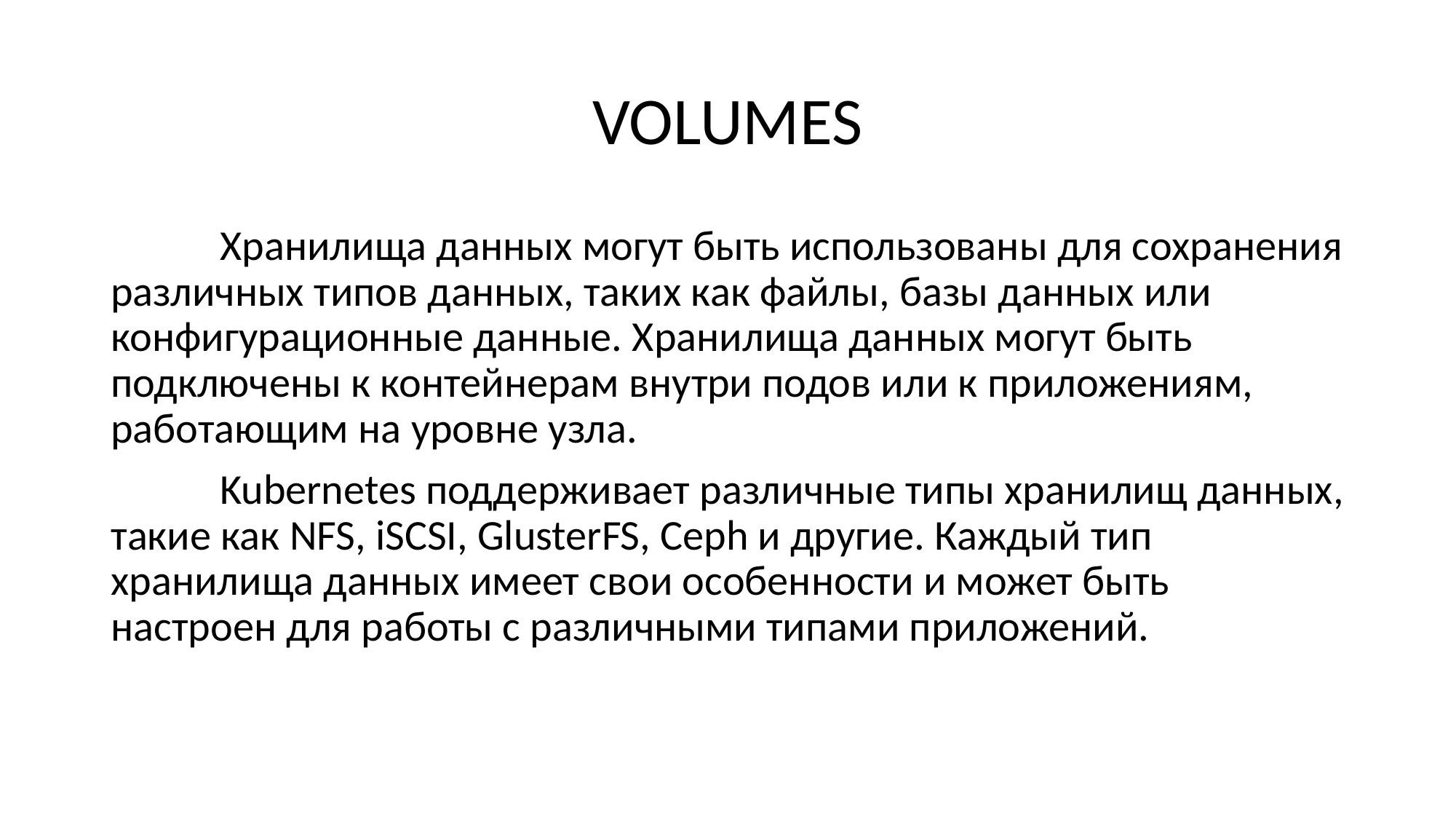

# Volumes
	Хранилища данных могут быть использованы для сохранения различных типов данных, таких как файлы, базы данных или конфигурационные данные. Хранилища данных могут быть подключены к контейнерам внутри подов или к приложениям, работающим на уровне узла.
	Kubernetes поддерживает различные типы хранилищ данных, такие как NFS, iSCSI, GlusterFS, Ceph и другие. Каждый тип хранилища данных имеет свои особенности и может быть настроен для работы с различными типами приложений.